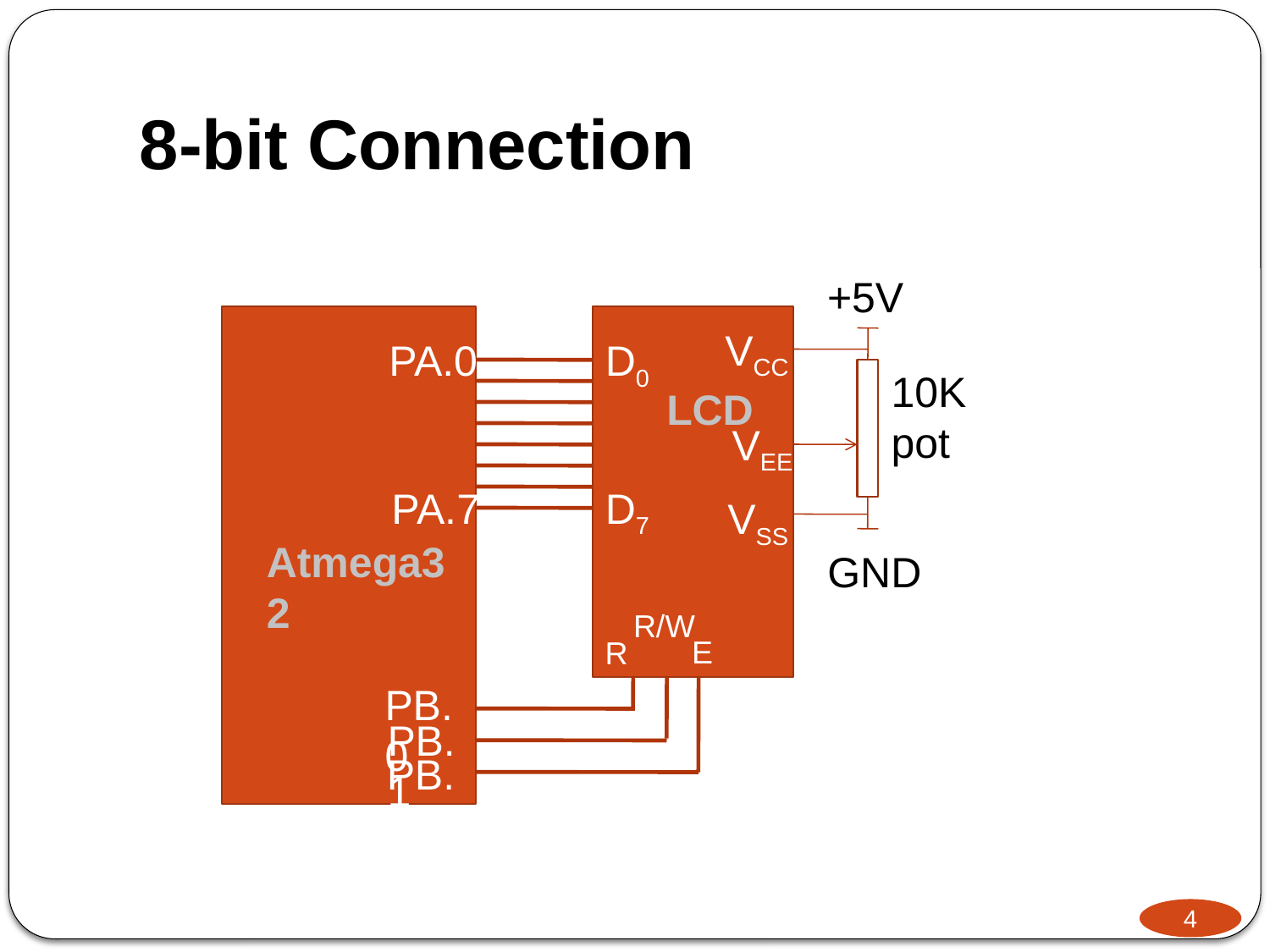

# 8-bit Connection
+5V

VCC
PA.0
D0
10K pot

LCD
VEE
PA.7
D7
VSS
Atmega32
GND
R/W
E
RS
PB.0
PB.1
PB.2
4